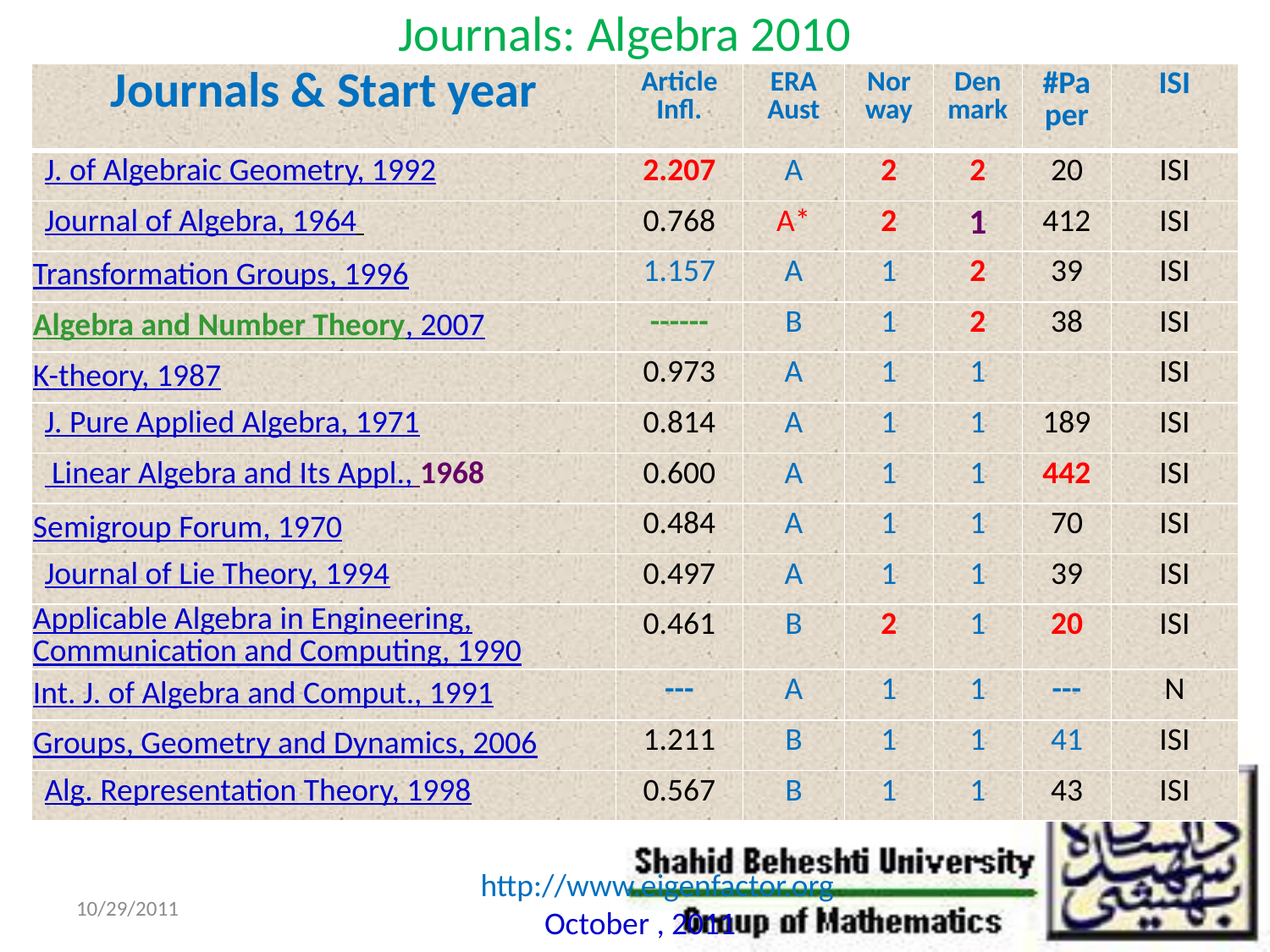

# Journals: Algebra 2010
| Journals & Start year | Article Infl. | ERA Aust | Nor way | Denmark | #Paper | ISI |
| --- | --- | --- | --- | --- | --- | --- |
| J. of Algebraic Geometry, 1992 | 2.207 | A | 2 | 2 | 20 | ISI |
| Journal of Algebra, 1964 | 0.768 | A\* | 2 | 1 | 412 | ISI |
| Transformation Groups, 1996 | 1.157 | A | 1 | 2 | 39 | ISI |
| Algebra and Number Theory, 2007 | ------ | B | 1 | 2 | 38 | ISI |
| K-theory, 1987 | 0.973 | A | 1 | 1 |  | ISI |
| J. Pure Applied Algebra, 1971 | 0.814 | A | 1 | 1 | 189 | ISI |
| Linear Algebra and Its Appl., 1968 | 0.600 | A | 1 | 1 | 442 | ISI |
| Semigroup Forum, 1970 | 0.484 | A | 1 | 1 | 70 | ISI |
| Journal of Lie Theory, 1994 | 0.497 | A | 1 | 1 | 39 | ISI |
| Applicable Algebra in Engineering, Communication and Computing, 1990 | 0.461 | B | 2 | 1 | 20 | ISI |
| Int. J. of Algebra and Comput., 1991 | --- | A | 1 | 1 | --- | N |
| Groups, Geometry and Dynamics, 2006 | 1.211 | B | 1 | 1 | 41 | ISI |
| Alg. Representation Theory, 1998 | 0.567 | B | 1 | 1 | 43 | ISI |
http://www.eigenfactor.org
10/29/2011
October , 2011